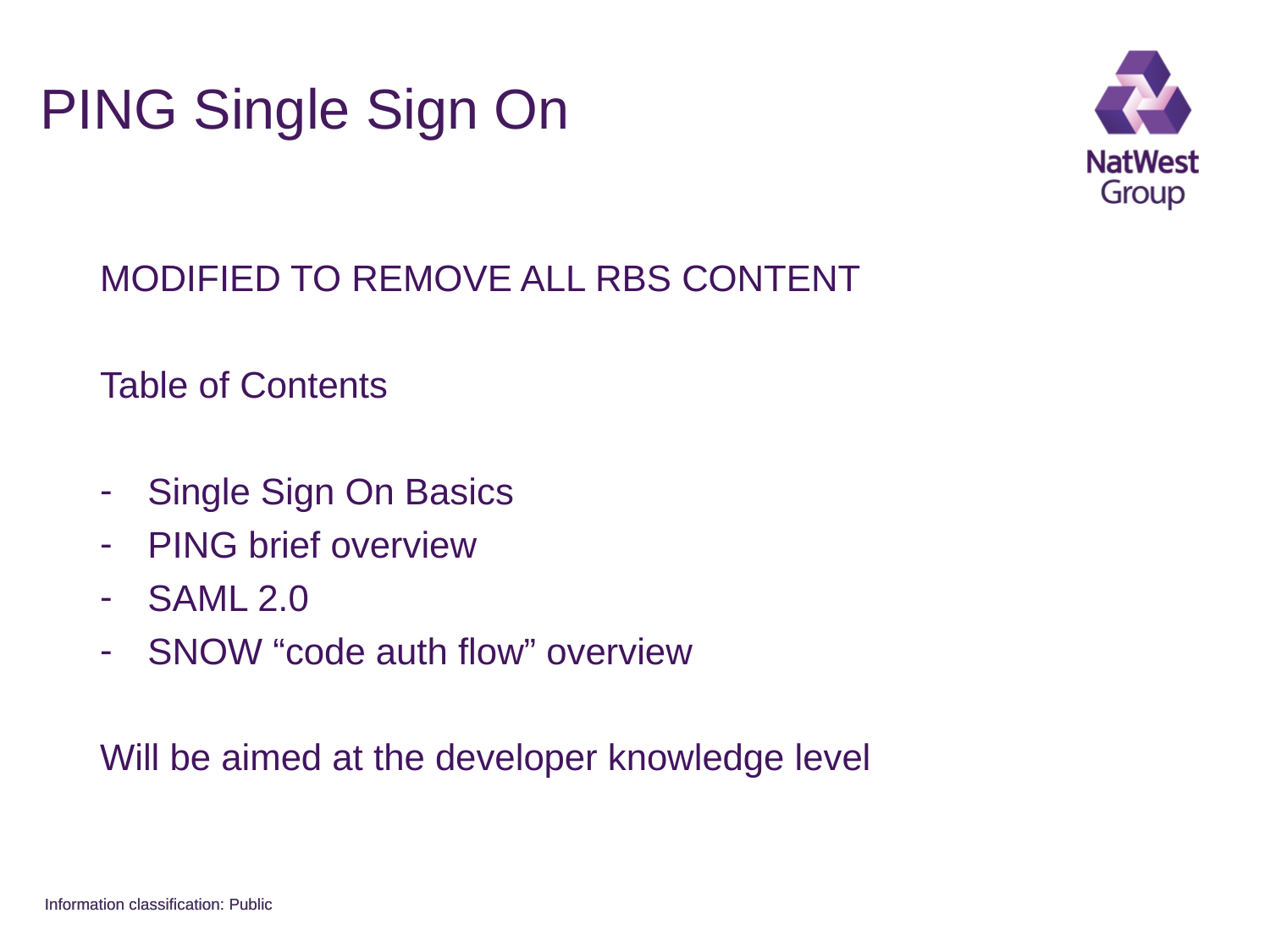

FOR INTERNAL USE ONLY
# PING Single Sign On
MODIFIED TO REMOVE ALL RBS CONTENT

Table of Contents

Single Sign On Basics
PING brief overview
SAML 2.0
SNOW “code auth flow” overview

Will be aimed at the developer knowledge level
Information classiﬁcation: Public